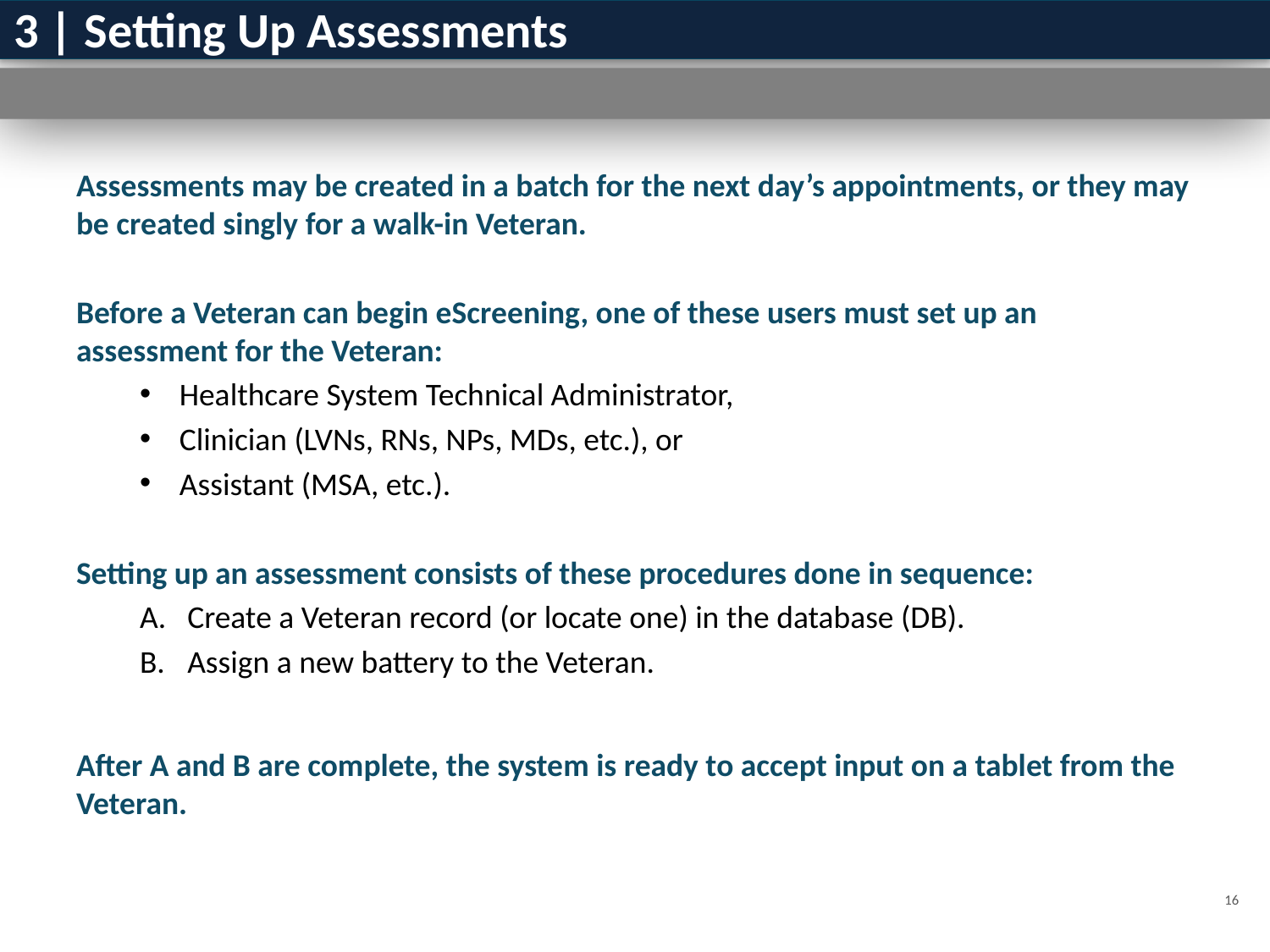

# 3 | Setting Up Assessments
Assessments may be created in a batch for the next day’s appointments, or they may be created singly for a walk-in Veteran.

Before a Veteran can begin eScreening, one of these users must set up an assessment for the Veteran:
Healthcare System Technical Administrator,
Clinician (LVNs, RNs, NPs, MDs, etc.), or
Assistant (MSA, etc.).

Setting up an assessment consists of these procedures done in sequence:
Create a Veteran record (or locate one) in the database (DB).
Assign a new battery to the Veteran.

After A and B are complete, the system is ready to accept input on a tablet from the Veteran.

16